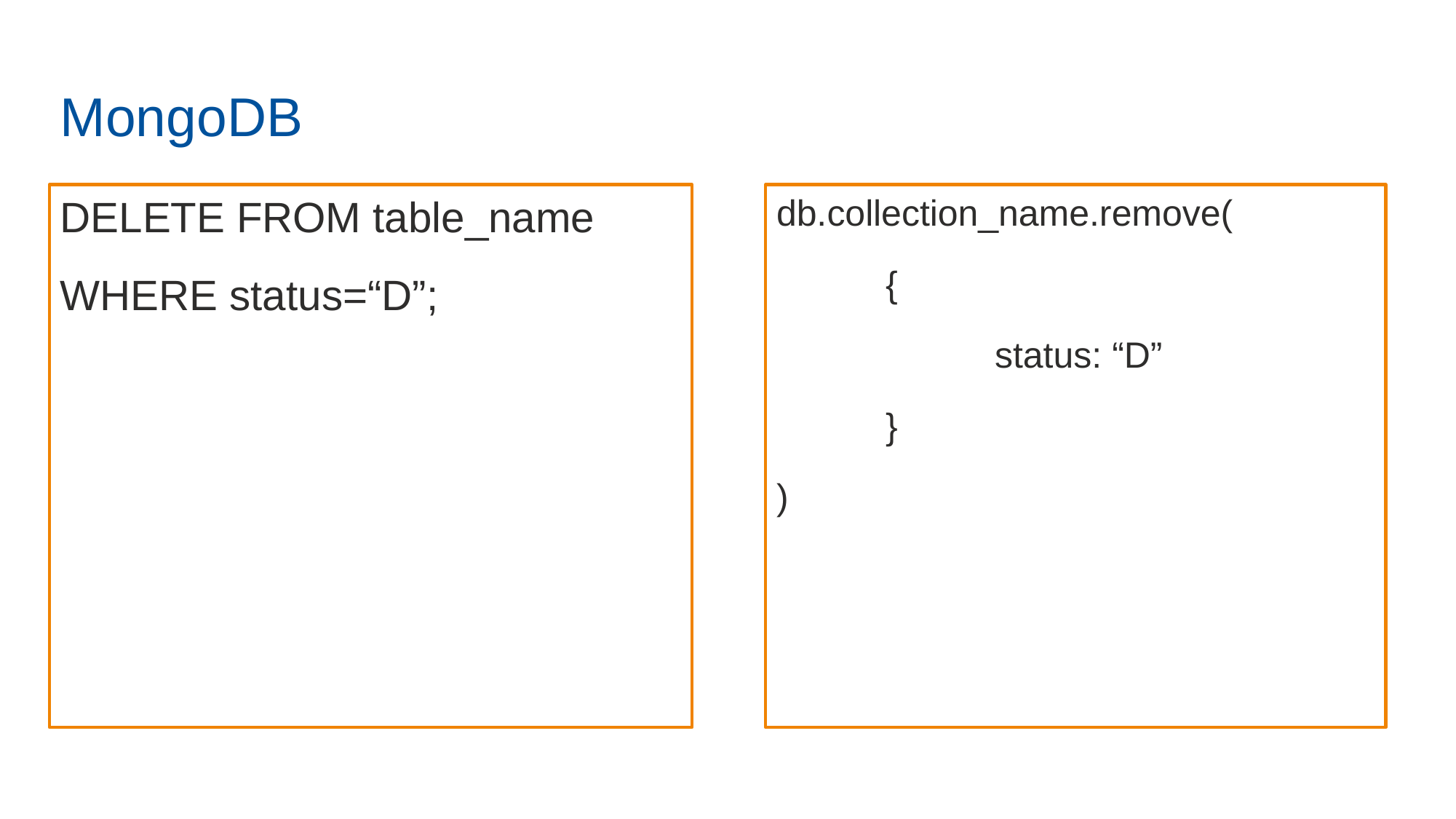

MongoDB
DELETE FROM table_name
WHERE status=“D”;

db.collection_name.remove(
	{
		status: “D”
	}
)